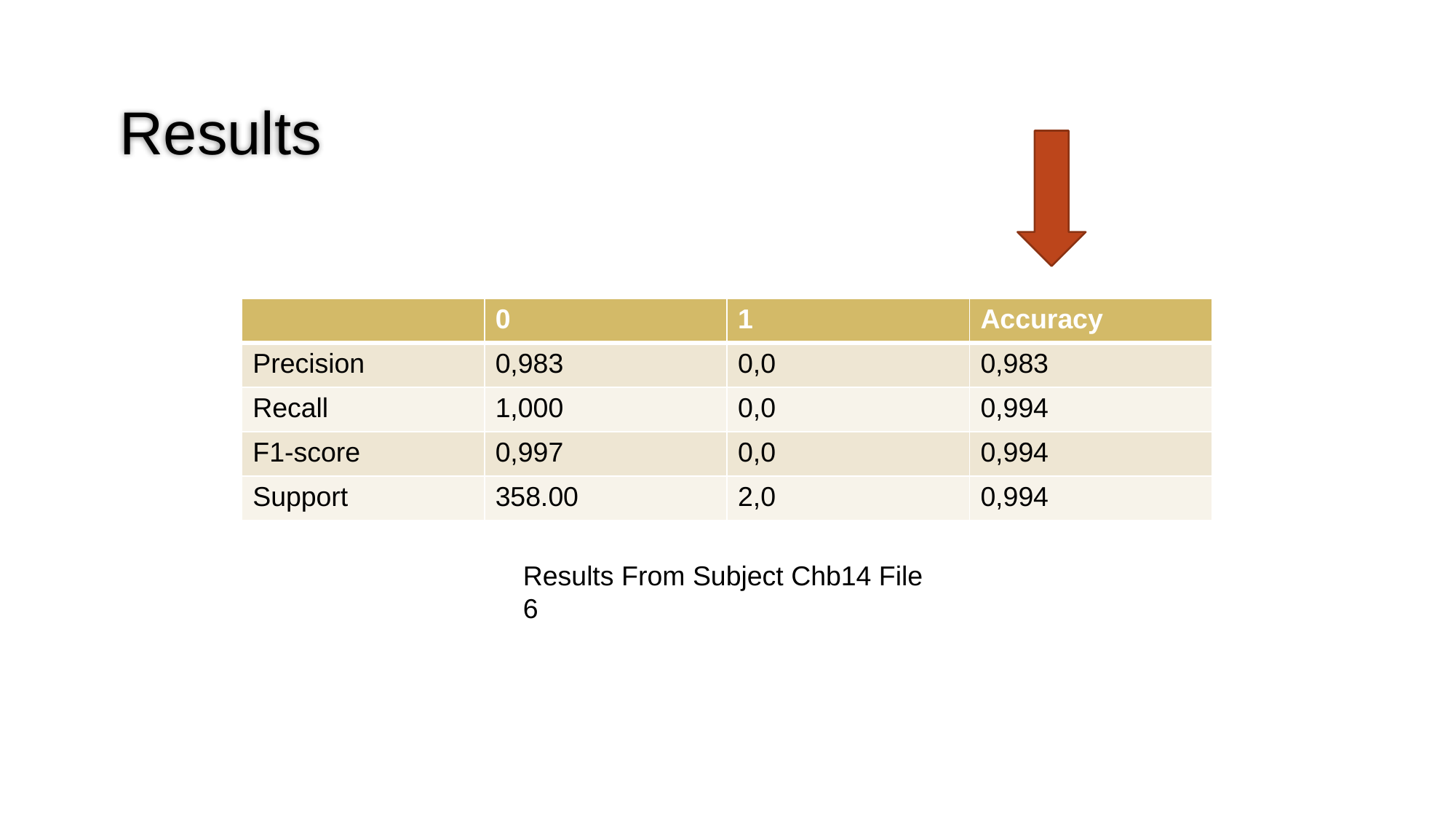

# Results

|  | 0 | 1 | Accuracy |
| --- | --- | --- | --- |
| Precision | 0,983 | 0,0 | 0,983 |
| Recall | 1,000 | 0,0 | 0,994 |
| F1-score | 0,997 | 0,0 | 0,994 |
| Support | 358.00 | 2,0 | 0,994 |
Results From Subject Chb14 File 6